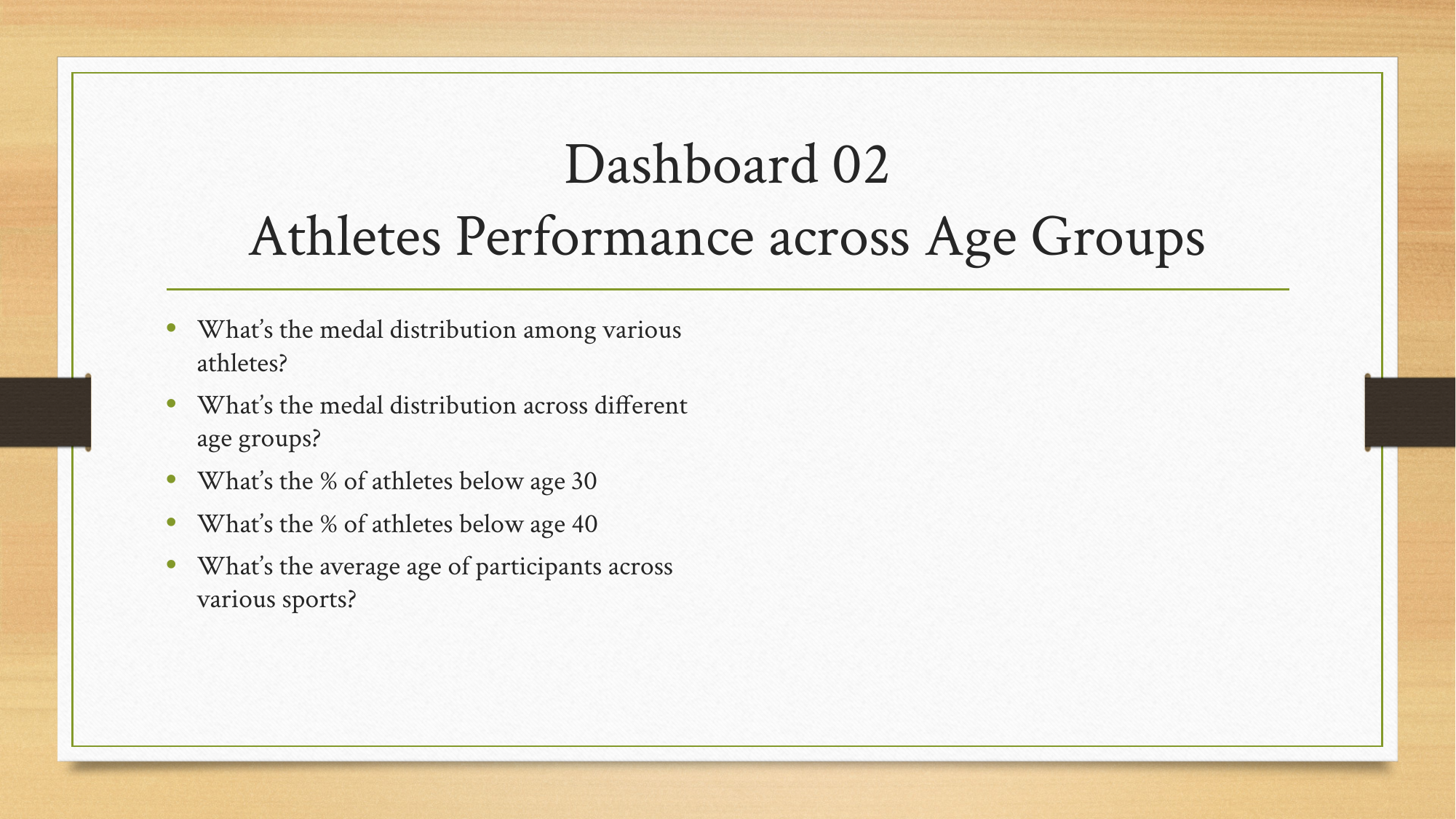

# Dashboard 02 Athletes Performance across Age Groups
What’s the medal distribution among various athletes?
What’s the medal distribution across different age groups?
What’s the % of athletes below age 30
What’s the % of athletes below age 40
What’s the average age of participants across various sports?